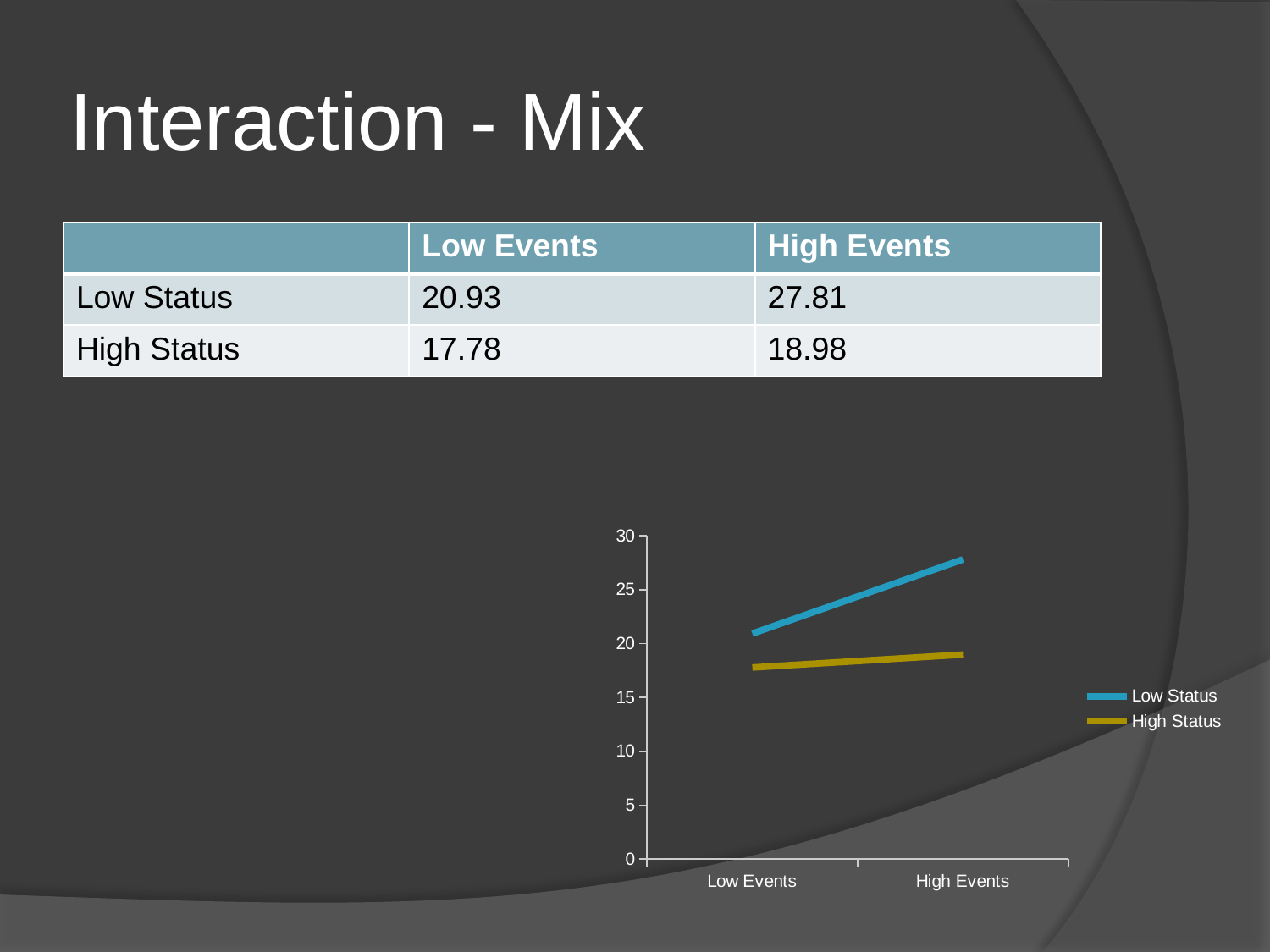

# Interaction - Mix
|  | Low Events | High Events |
| --- | --- | --- |
| Low Status | 20.93 | 27.81 |
| High Status | 17.78 | 18.98 |

### Chart

| Category | Low Status | High Status |
|---|---|---|
| Low Events | 20.93 | 17.779999999999998 |
| High Events | 27.810000000000002 | 18.979999999999997 |